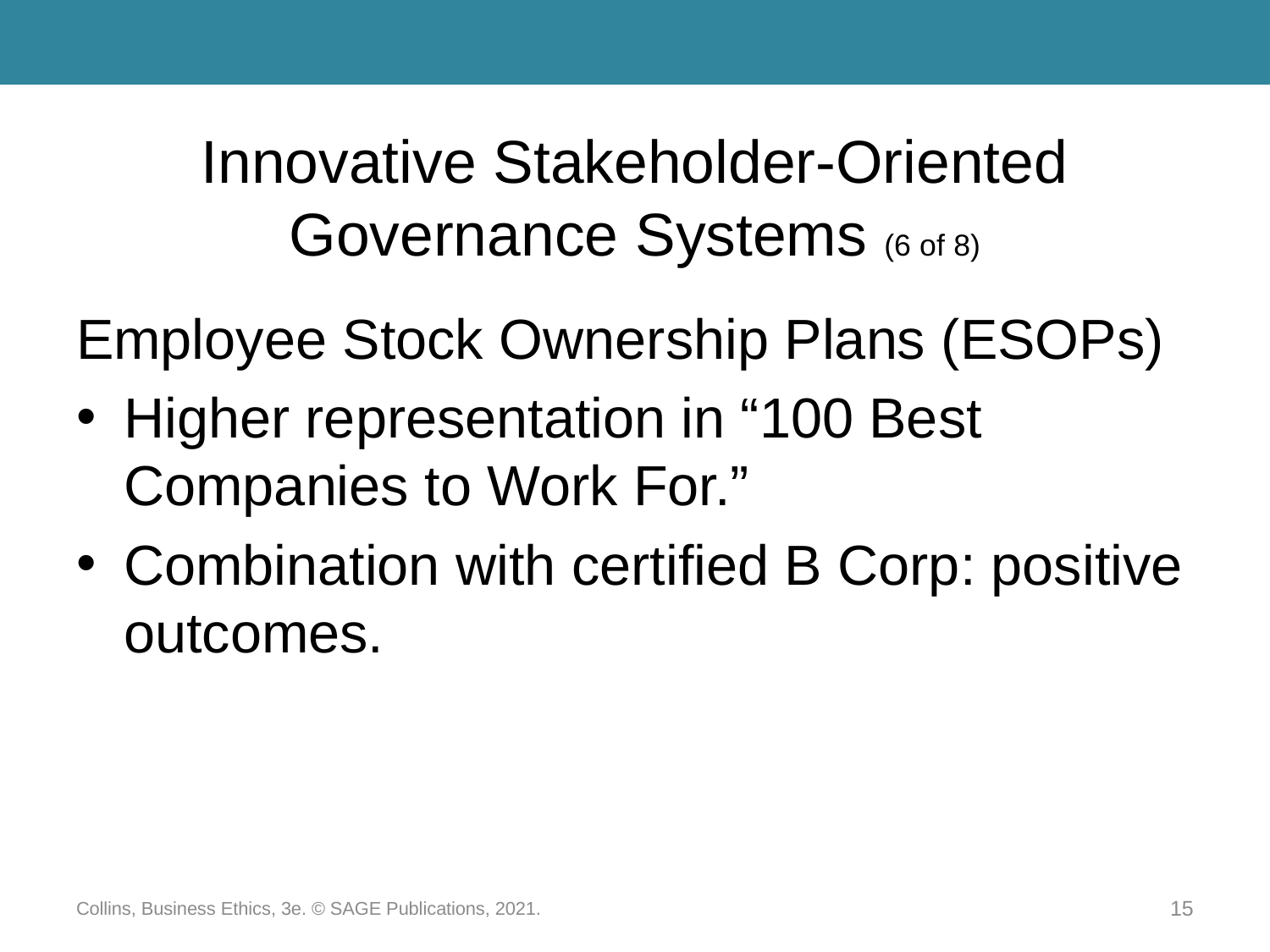

# Innovative Stakeholder-Oriented Governance Systems (6 of 8)
Employee Stock Ownership Plans (ESOPs)
Higher representation in “100 Best Companies to Work For.”
Combination with certified B Corp: positive outcomes.
Collins, Business Ethics, 3e. © SAGE Publications, 2021.
15